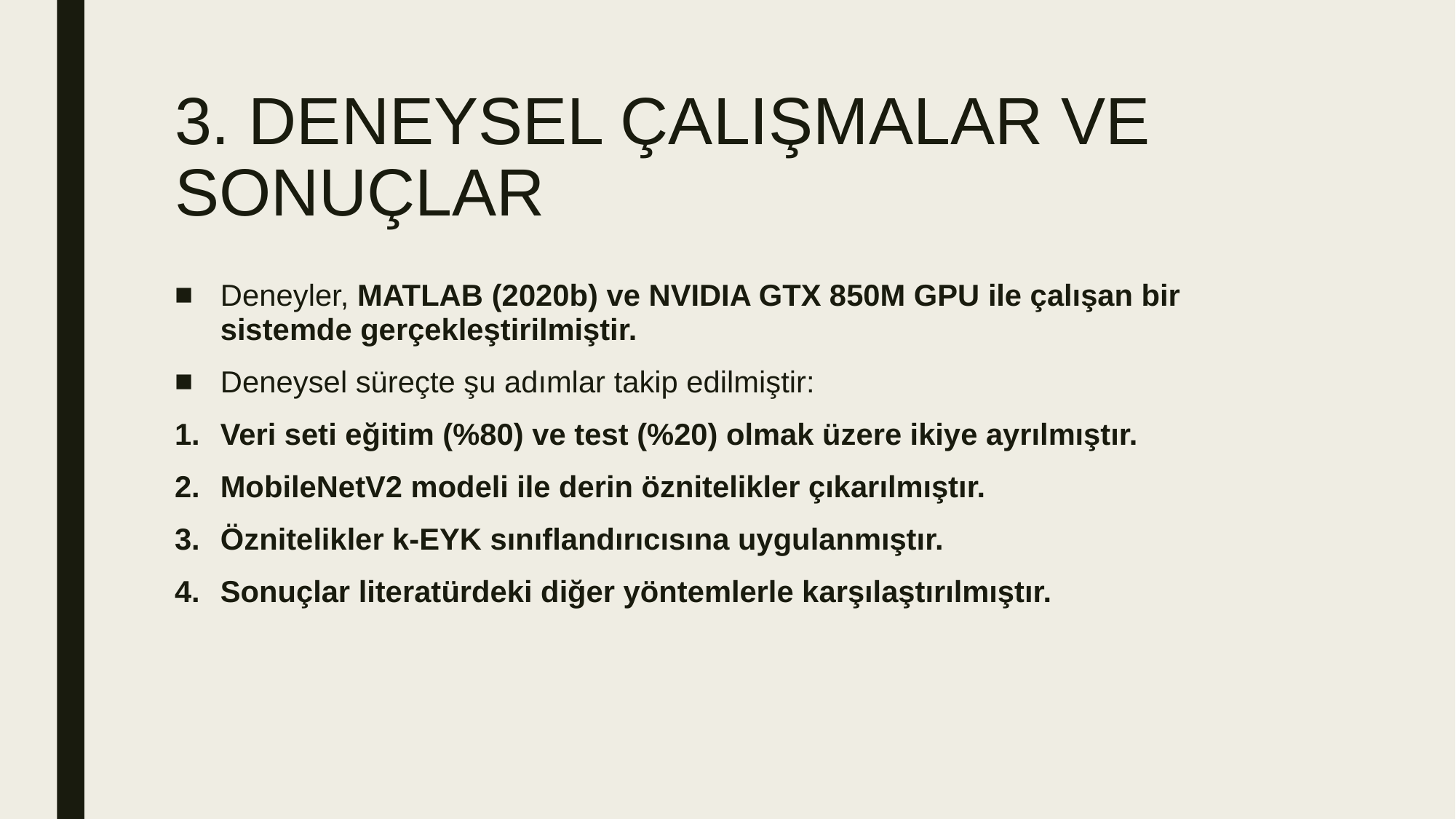

# 3. DENEYSEL ÇALIŞMALAR VE SONUÇLAR
Deneyler, MATLAB (2020b) ve NVIDIA GTX 850M GPU ile çalışan bir sistemde gerçekleştirilmiştir.
Deneysel süreçte şu adımlar takip edilmiştir:
Veri seti eğitim (%80) ve test (%20) olmak üzere ikiye ayrılmıştır.
MobileNetV2 modeli ile derin öznitelikler çıkarılmıştır.
Öznitelikler k-EYK sınıflandırıcısına uygulanmıştır.
Sonuçlar literatürdeki diğer yöntemlerle karşılaştırılmıştır.